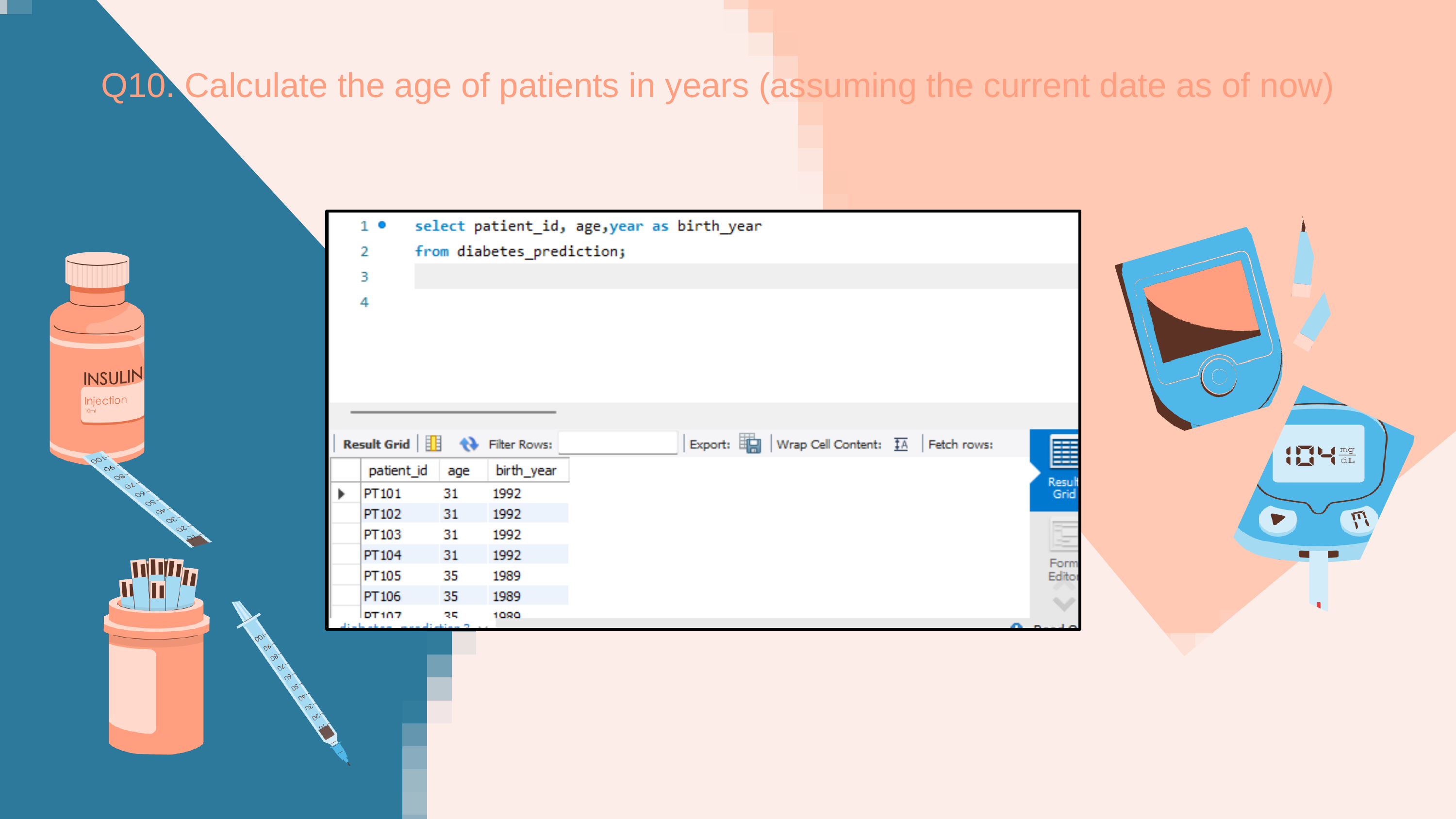

Q10. Calculate the age of patients in years (assuming the current date as of now)